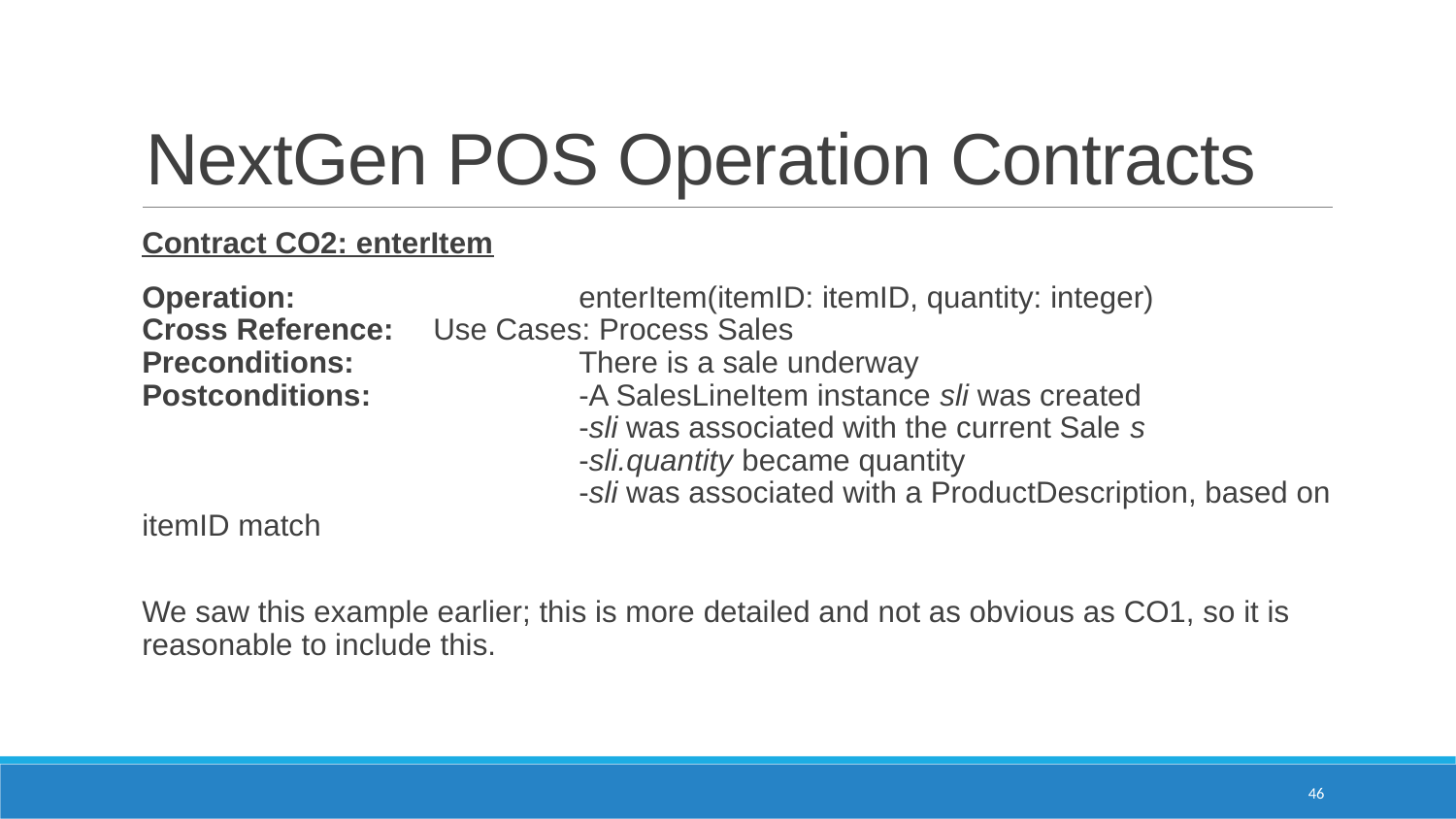

# NextGen POS Operation Contracts
Contract CO2: enterItem
Operation:		enterItem(itemID: itemID, quantity: integer)
Cross Reference:	Use Cases: Process Sales
Preconditions:		There is a sale underway
Postconditions:		-A SalesLineItem instance sli was created
			-sli was associated with the current Sale s
			-sli.quantity became quantity
			-sli was associated with a ProductDescription, based on itemID match
We saw this example earlier; this is more detailed and not as obvious as CO1, so it is reasonable to include this.
46